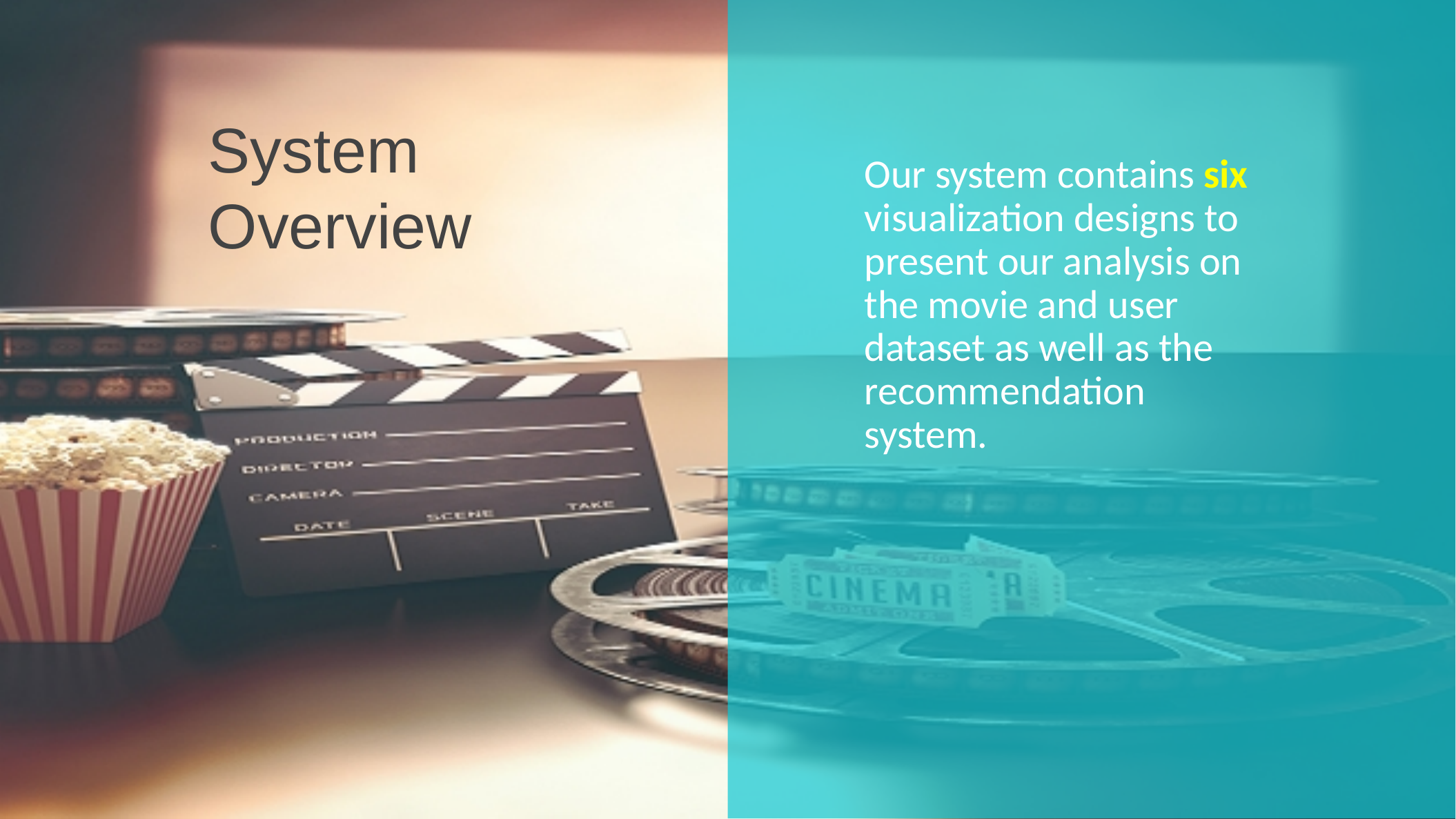

System Overview
Our system contains six visualization designs to present our analysis on the movie and user dataset as well as the recommendation system.